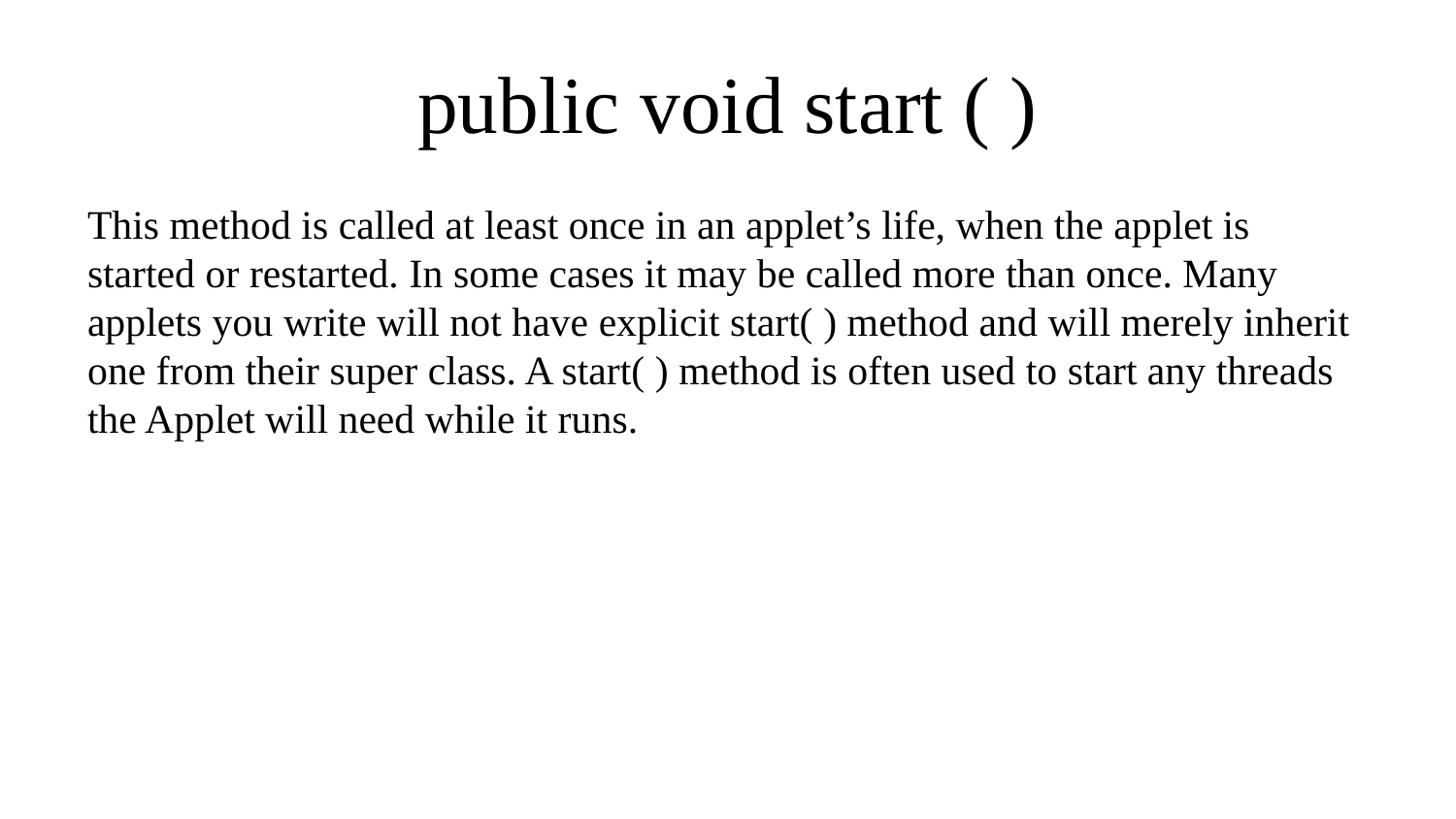

# public void start ( )
This method is called at least once in an applet’s life, when the applet is started or restarted. In some cases it may be called more than once. Many applets you write will not have explicit start( ) method and will merely inherit one from their super class. A start( ) method is often used to start any threads the Applet will need while it runs.